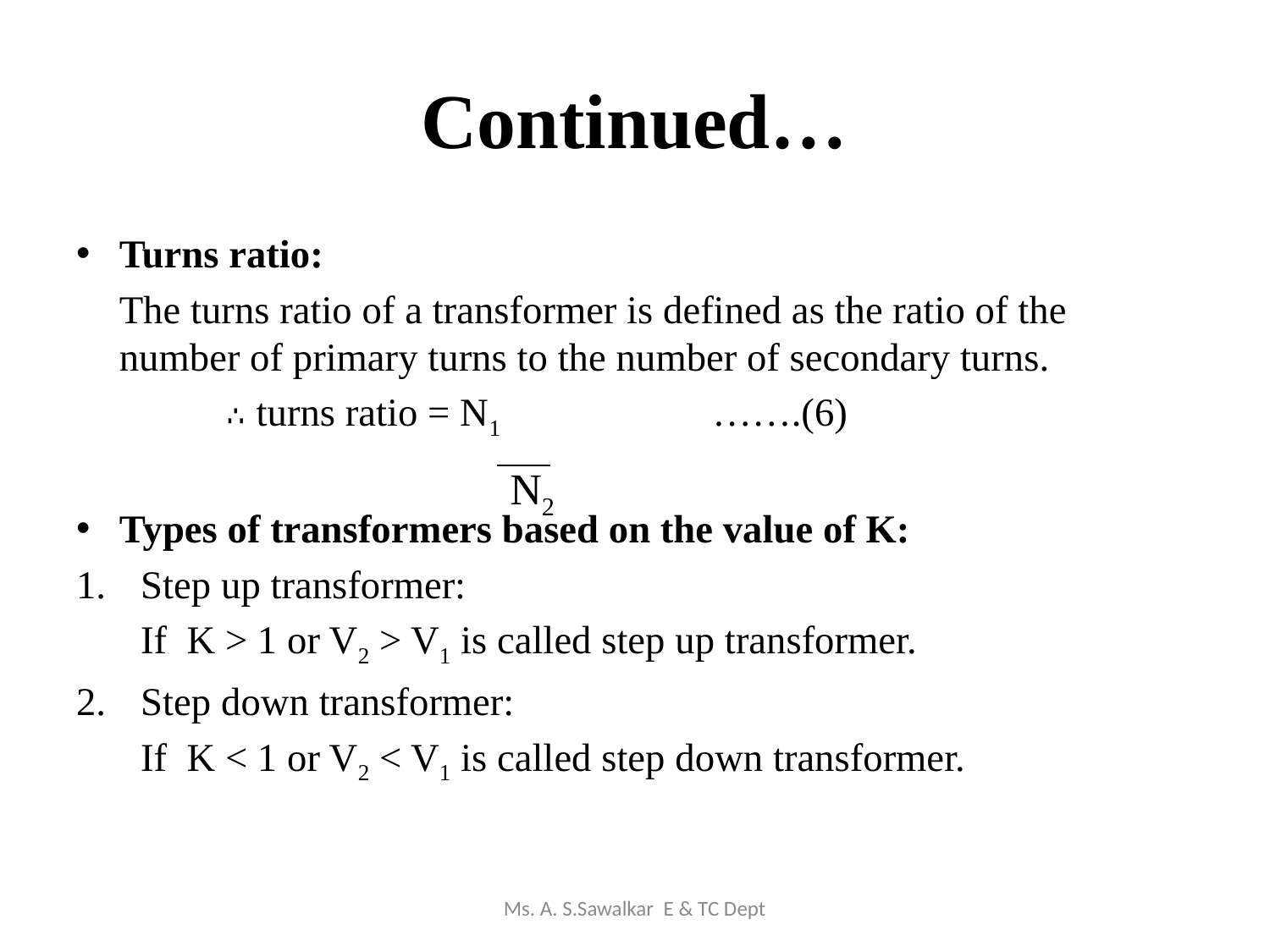

# Continued…
Turns ratio:
		The turns ratio of a transformer is defined as the ratio of the number of primary turns to the number of secondary turns.
               ∴ turns ratio = N1                             …….(6)

Types of transformers based on the value of K:
Step up transformer:
		If  K > 1 or V2 > V1 is called step up transformer.
Step down transformer:
		If  K < 1 or V2 < V1 is called step down transformer.

N2
Ms. A. S.Sawalkar  E & TC Dept